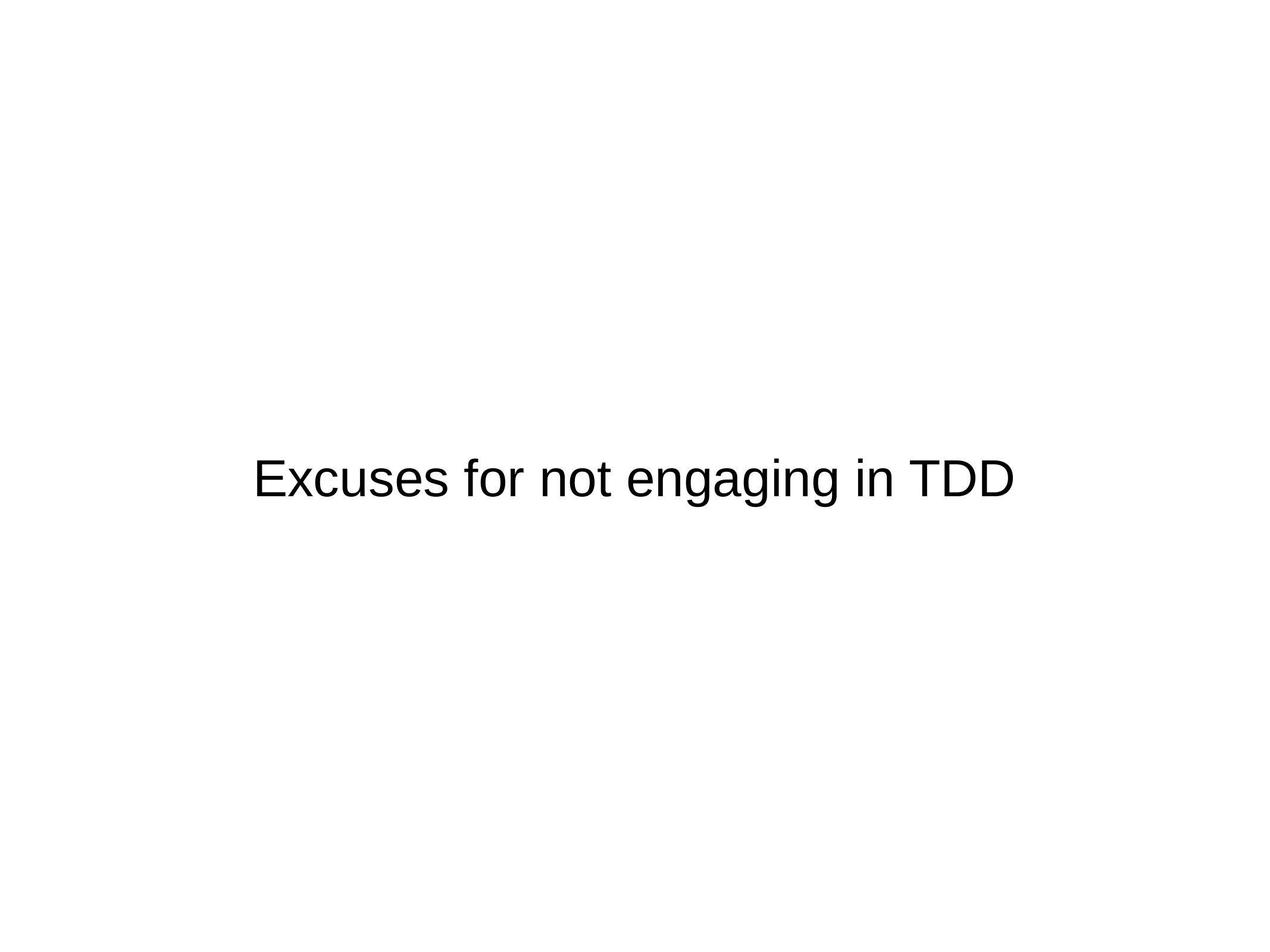

# Excuses for not engaging in TDD